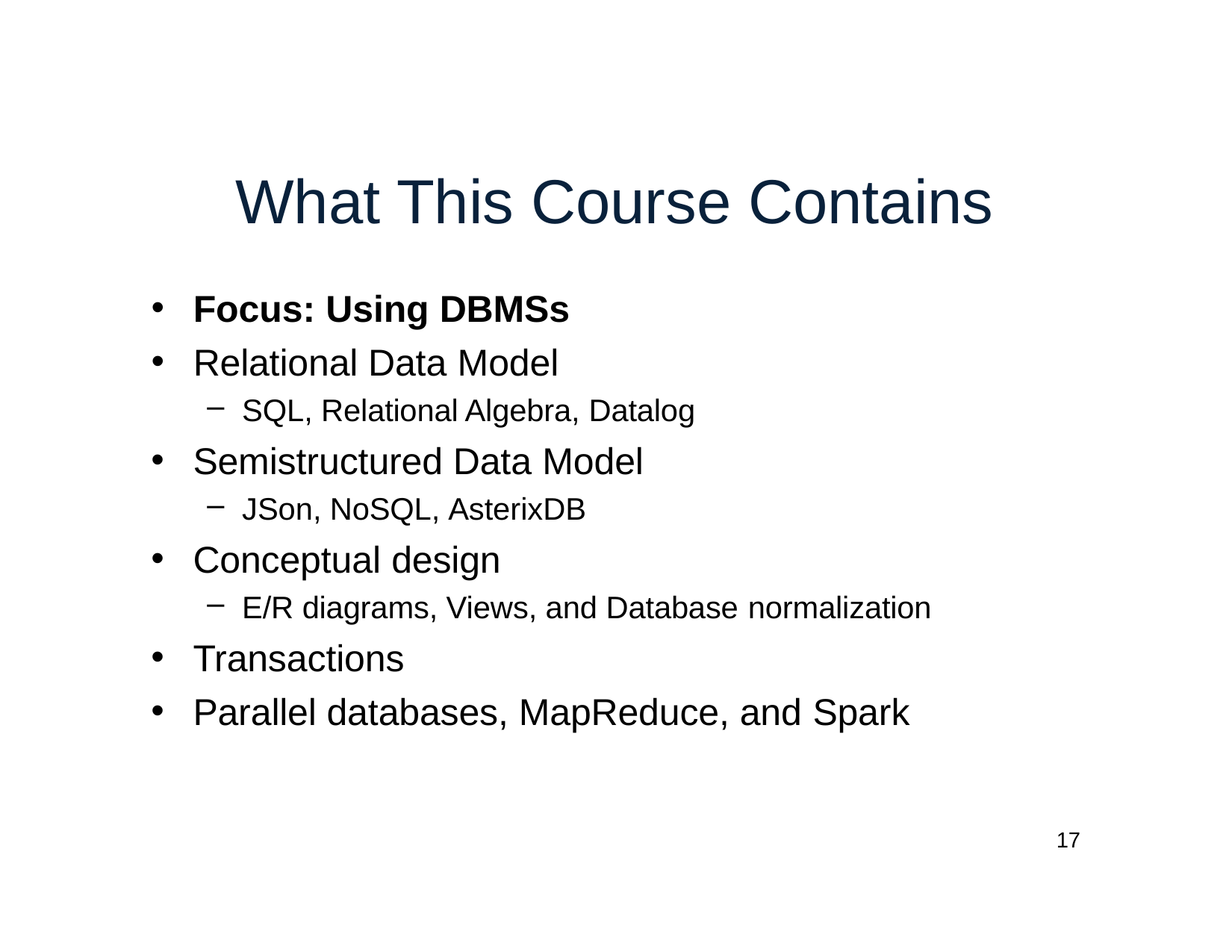

# What This Course Contains
Focus: Using DBMSs
Relational Data Model
SQL, Relational Algebra, Datalog
Semistructured Data Model
JSon, NoSQL, AsterixDB
Conceptual design
E/R diagrams, Views, and Database normalization
Transactions
Parallel databases, MapReduce, and Spark
17